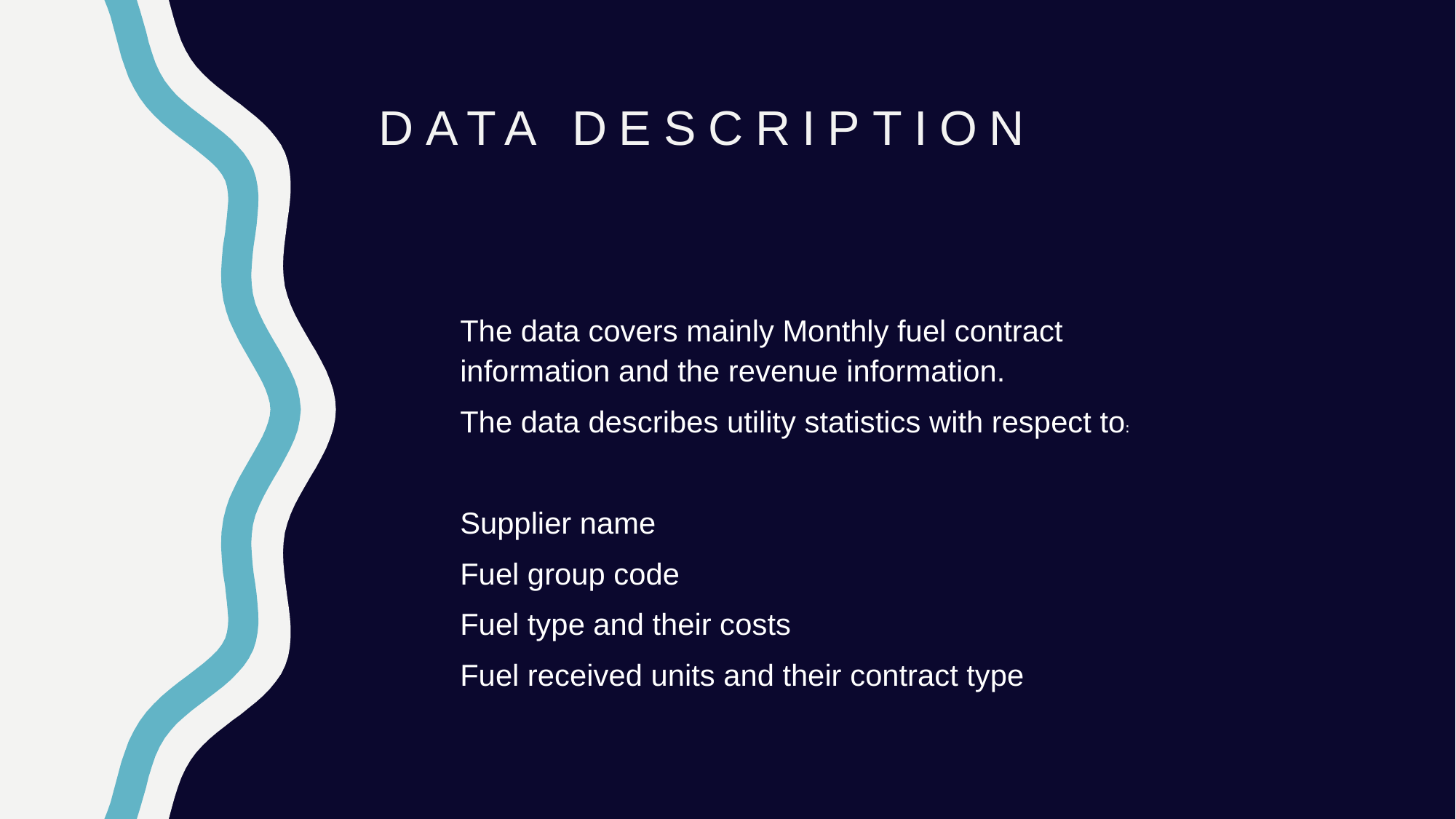

# DATA DESCRIPTION
The data covers mainly Monthly fuel contract information and the revenue information.
The data describes utility statistics with respect to:

Supplier name
Fuel group code
Fuel type and their costs
Fuel received units and their contract type